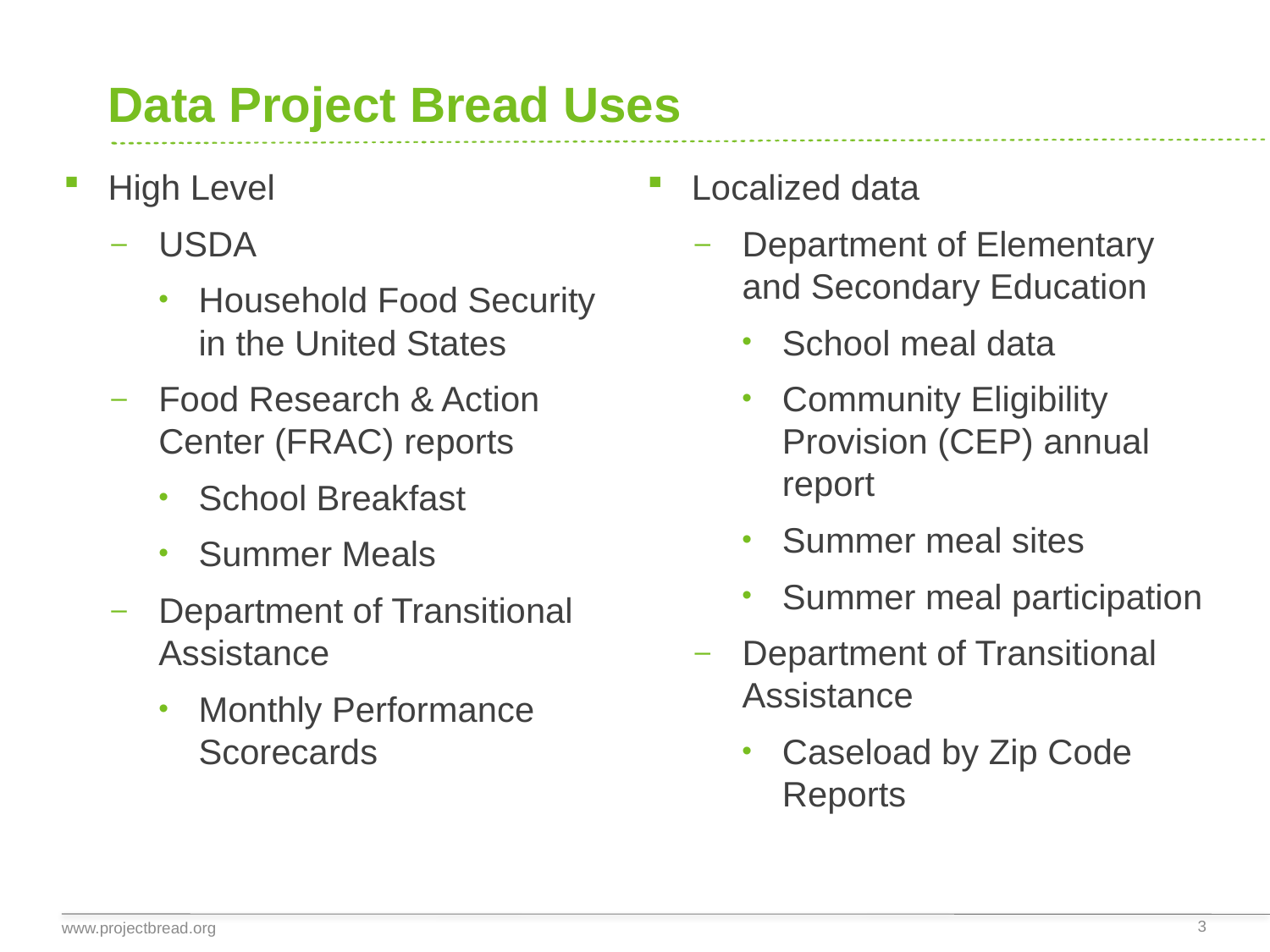

# Data Project Bread Uses
High Level
USDA
Household Food Security in the United States
Food Research & Action Center (FRAC) reports
School Breakfast
Summer Meals
Department of Transitional Assistance
Monthly Performance Scorecards

Localized data
Department of Elementary and Secondary Education
School meal data
Community Eligibility Provision (CEP) annual report
Summer meal sites
Summer meal participation
Department of Transitional Assistance
Caseload by Zip Code Reports

3
www.projectbread.org